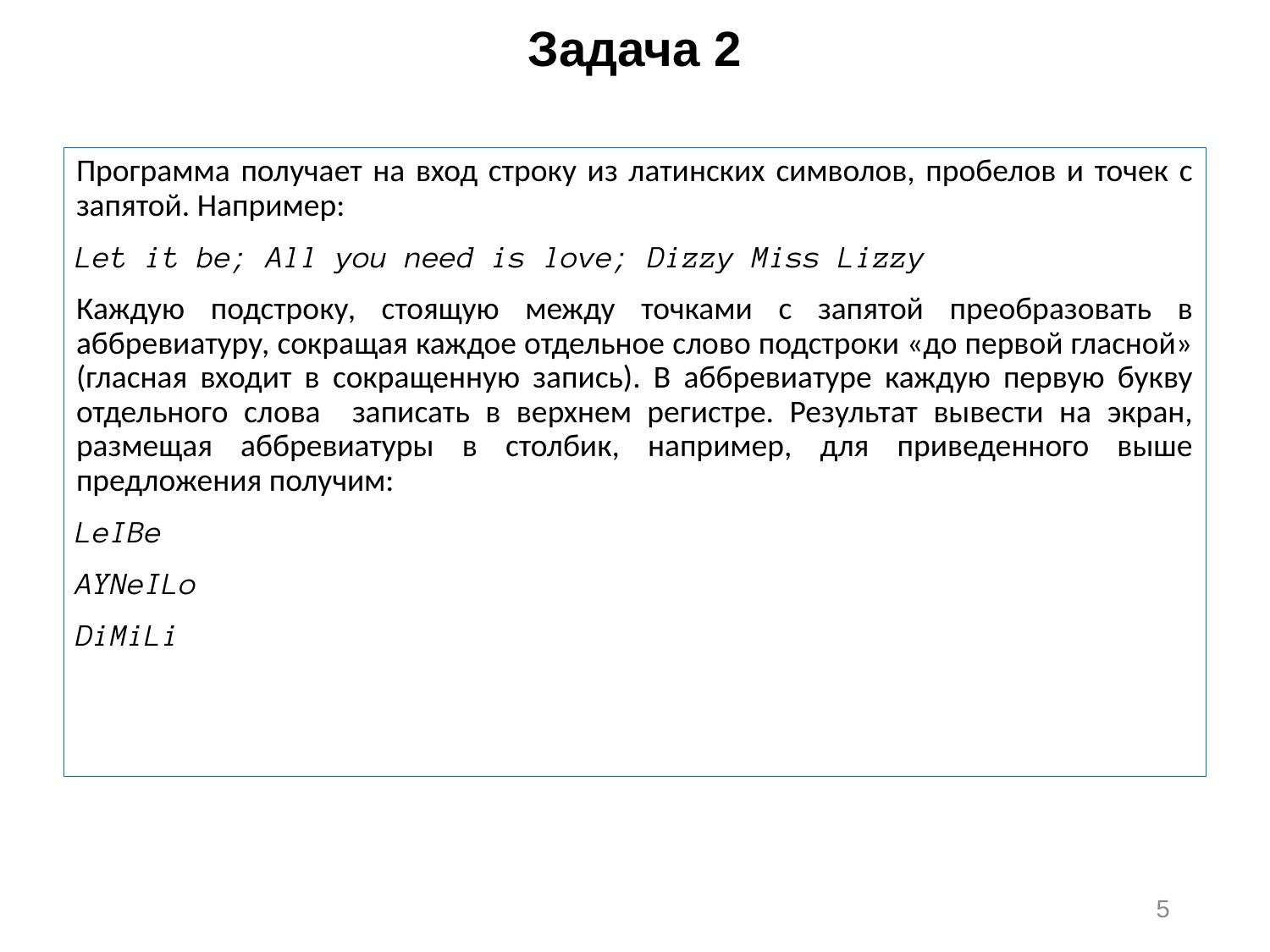

# Задача 2
Программа получает на вход строку из латинских символов, пробелов и точек с запятой. Например:
Let it be; All you need is love; Dizzy Miss Lizzy
Каждую подстроку, стоящую между точками с запятой преобразовать в аббревиатуру, сокращая каждое отдельное слово подстроки «до первой гласной» (гласная входит в сокращенную запись). В аббревиатуре каждую первую букву отдельного слова  записать в верхнем регистре. Результат вывести на экран, размещая аббревиатуры в столбик, например, для приведенного выше предложения получим:
LeIBe
AYNeILo
DiMiLi

5